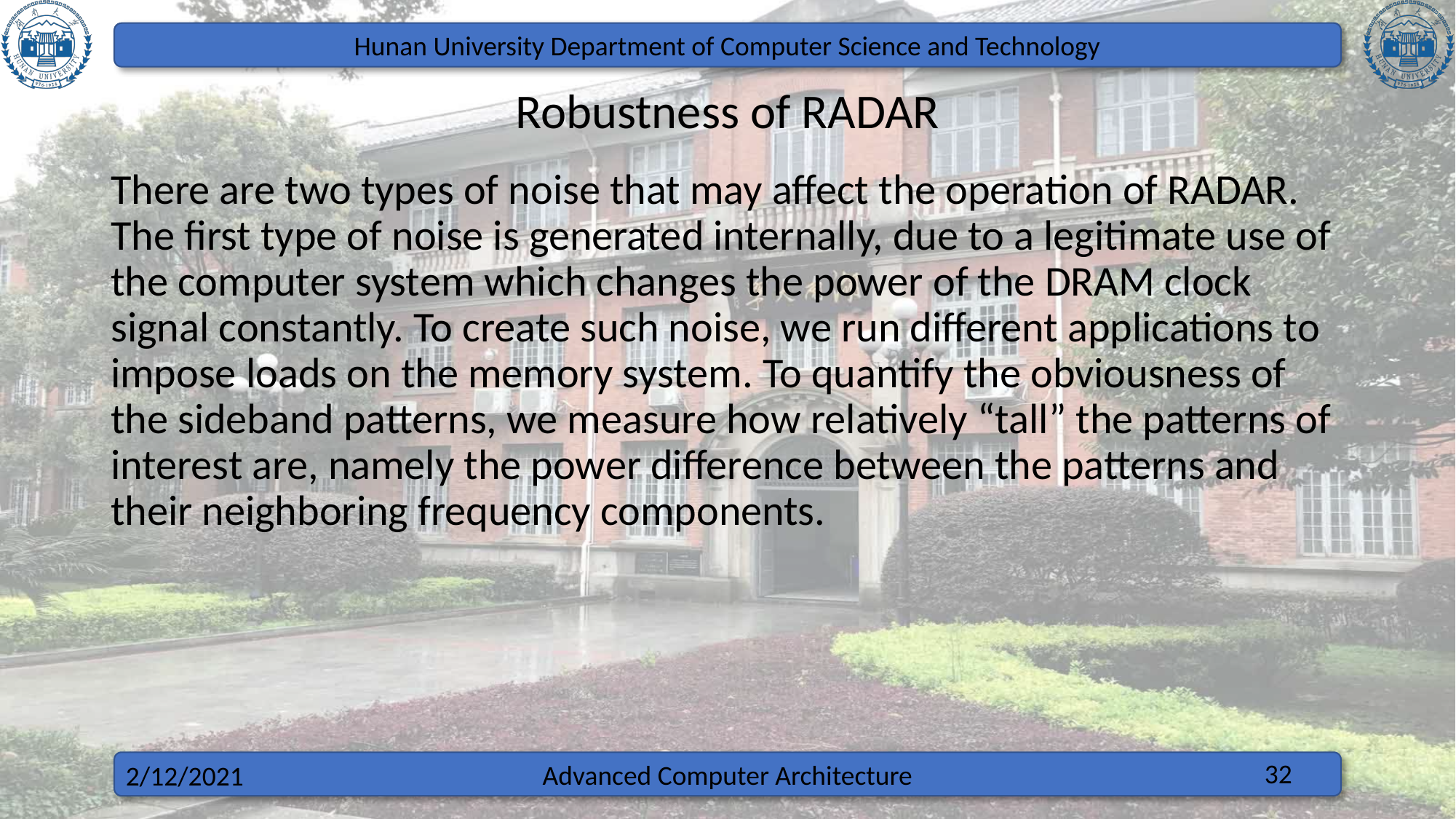

# Robustness of RADAR
There are two types of noise that may affect the operation of RADAR. The first type of noise is generated internally, due to a legitimate use of the computer system which changes the power of the DRAM clock signal constantly. To create such noise, we run different applications to impose loads on the memory system. To quantify the obviousness of the sideband patterns, we measure how relatively “tall” the patterns of interest are, namely the power difference between the patterns and their neighboring frequency components.